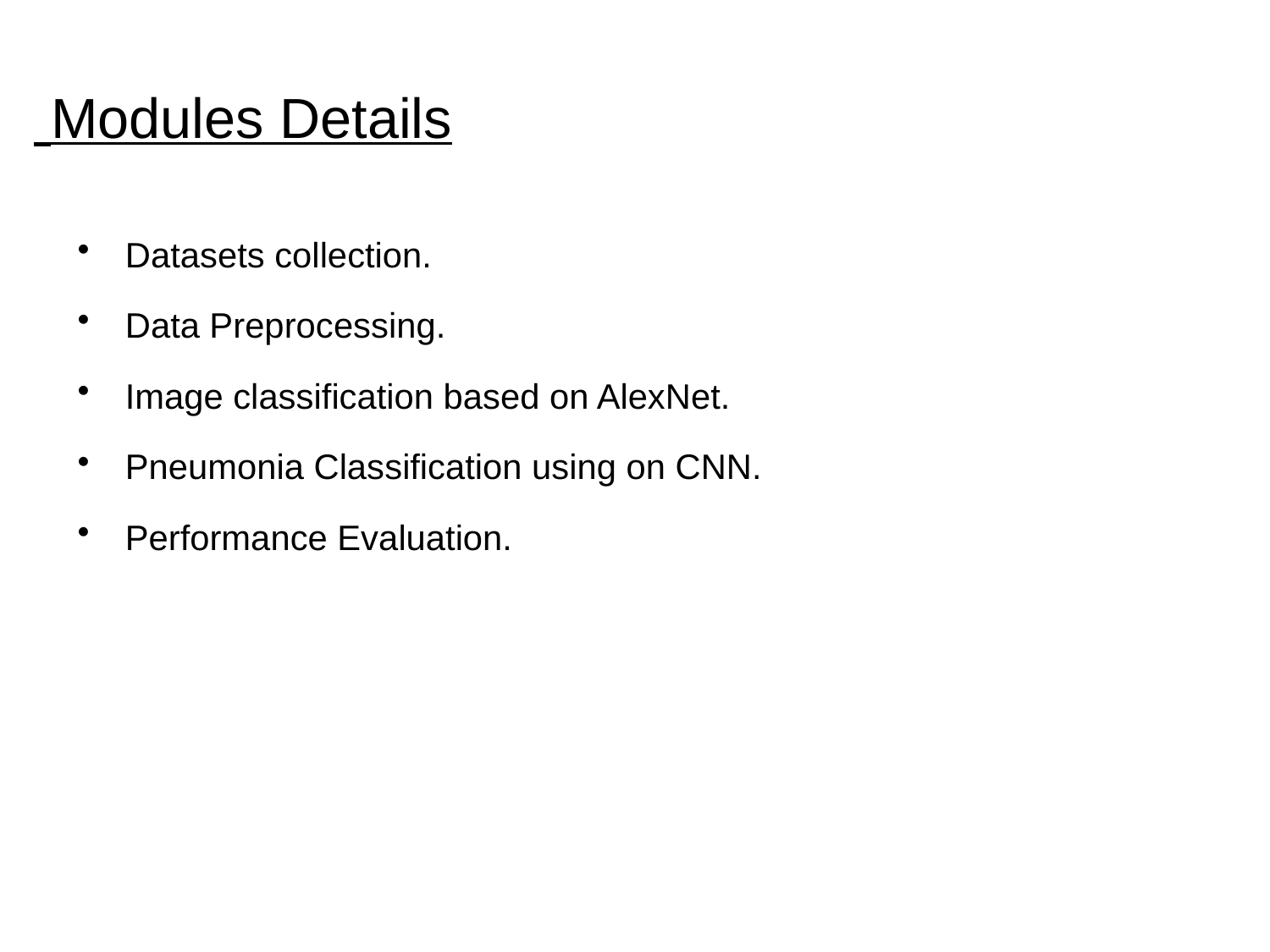

# Modules Details
Datasets collection.
Data Preprocessing.
Image classification based on AlexNet.
Pneumonia Classification using on CNN.
Performance Evaluation.